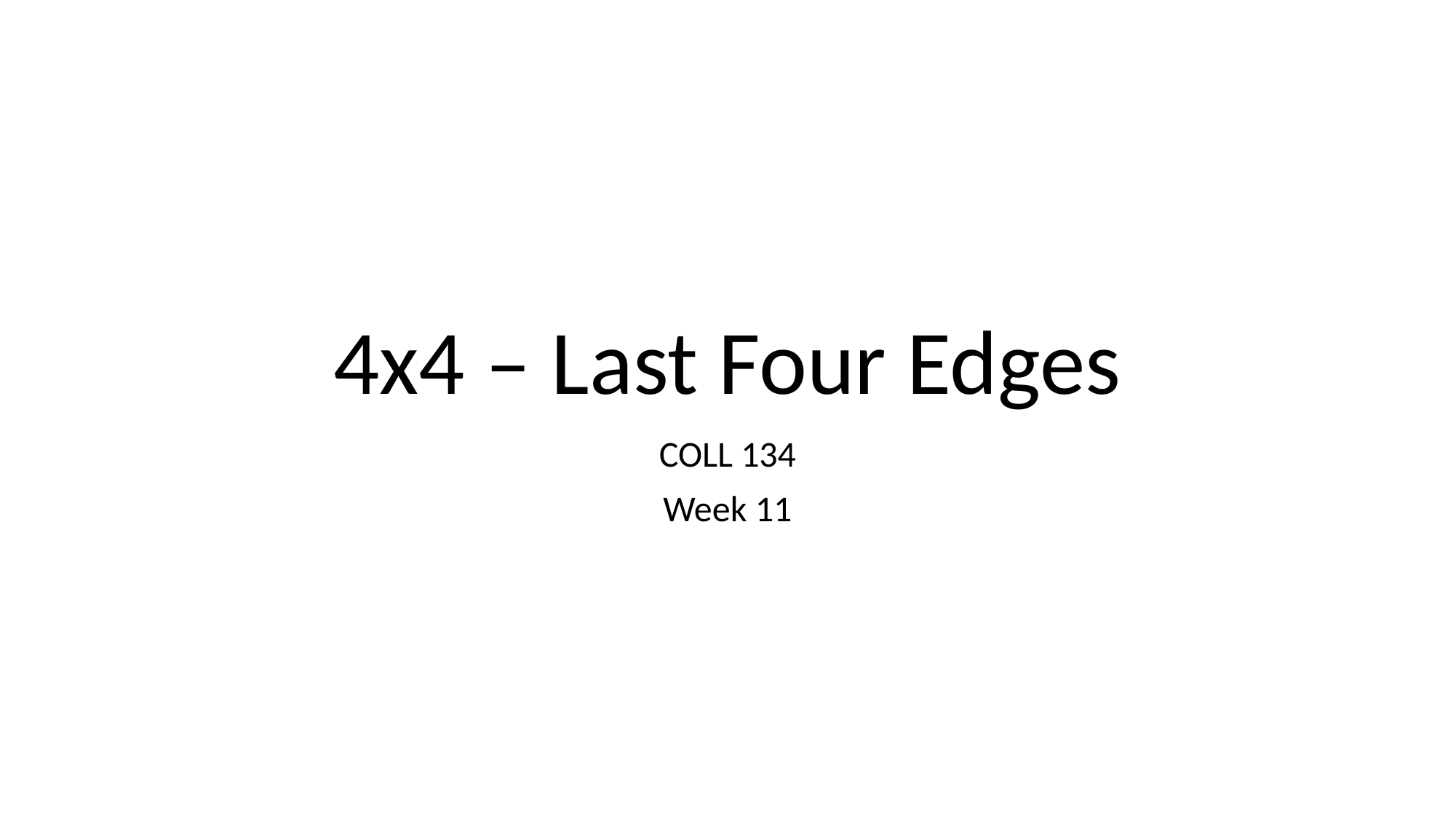

# 4x4 – Last Four Edges
COLL 134
Week 11